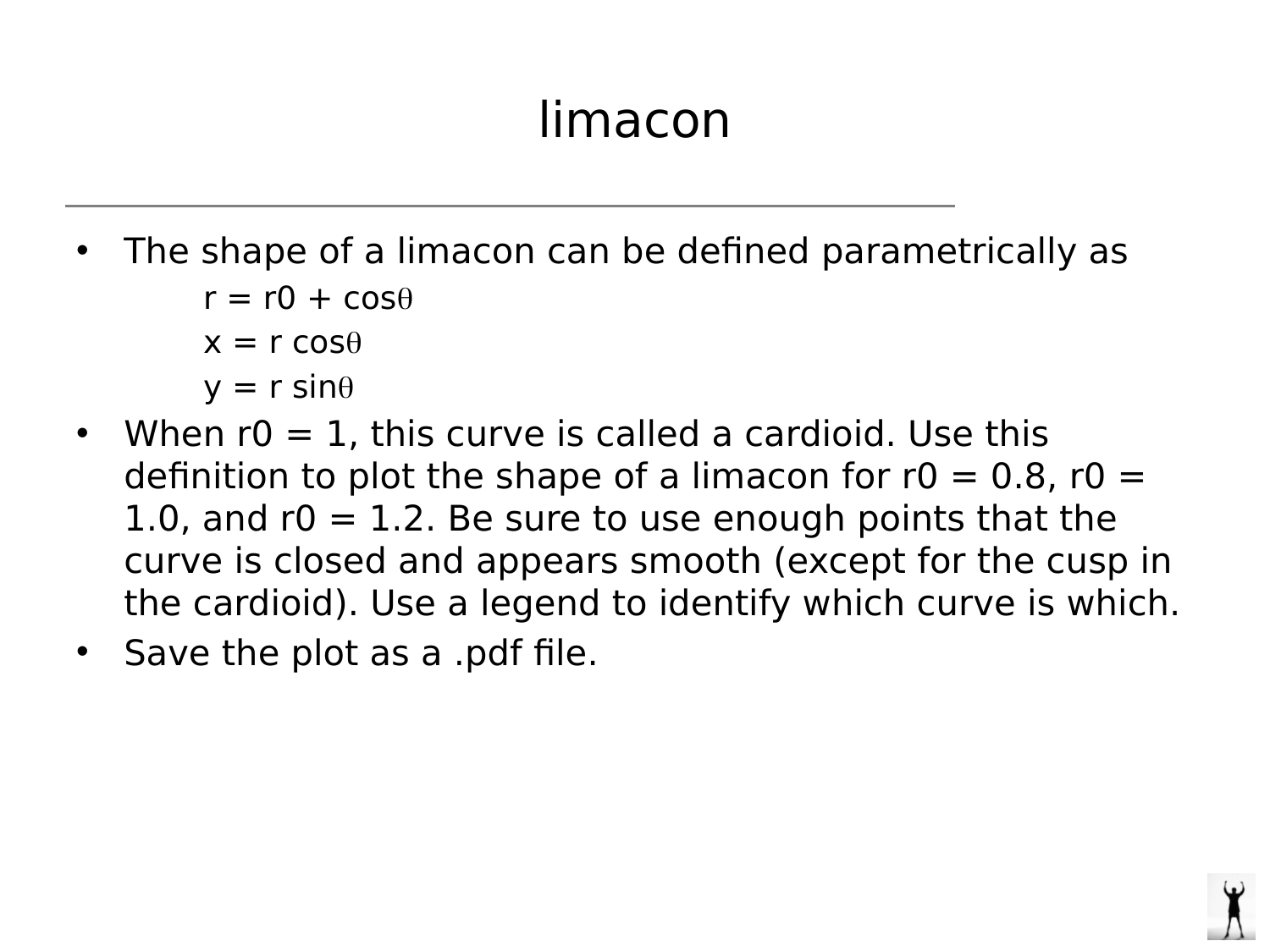

# limacon
The shape of a limacon can be defined parametrically as
r = r0 + cosθ
x = r cosθ
y = r sinθ
When r0 = 1, this curve is called a cardioid. Use this definition to plot the shape of a limacon for r0 = 0.8, r0 = 1.0, and r0 = 1.2. Be sure to use enough points that the curve is closed and appears smooth (except for the cusp in the cardioid). Use a legend to identify which curve is which.
Save the plot as a .pdf file.